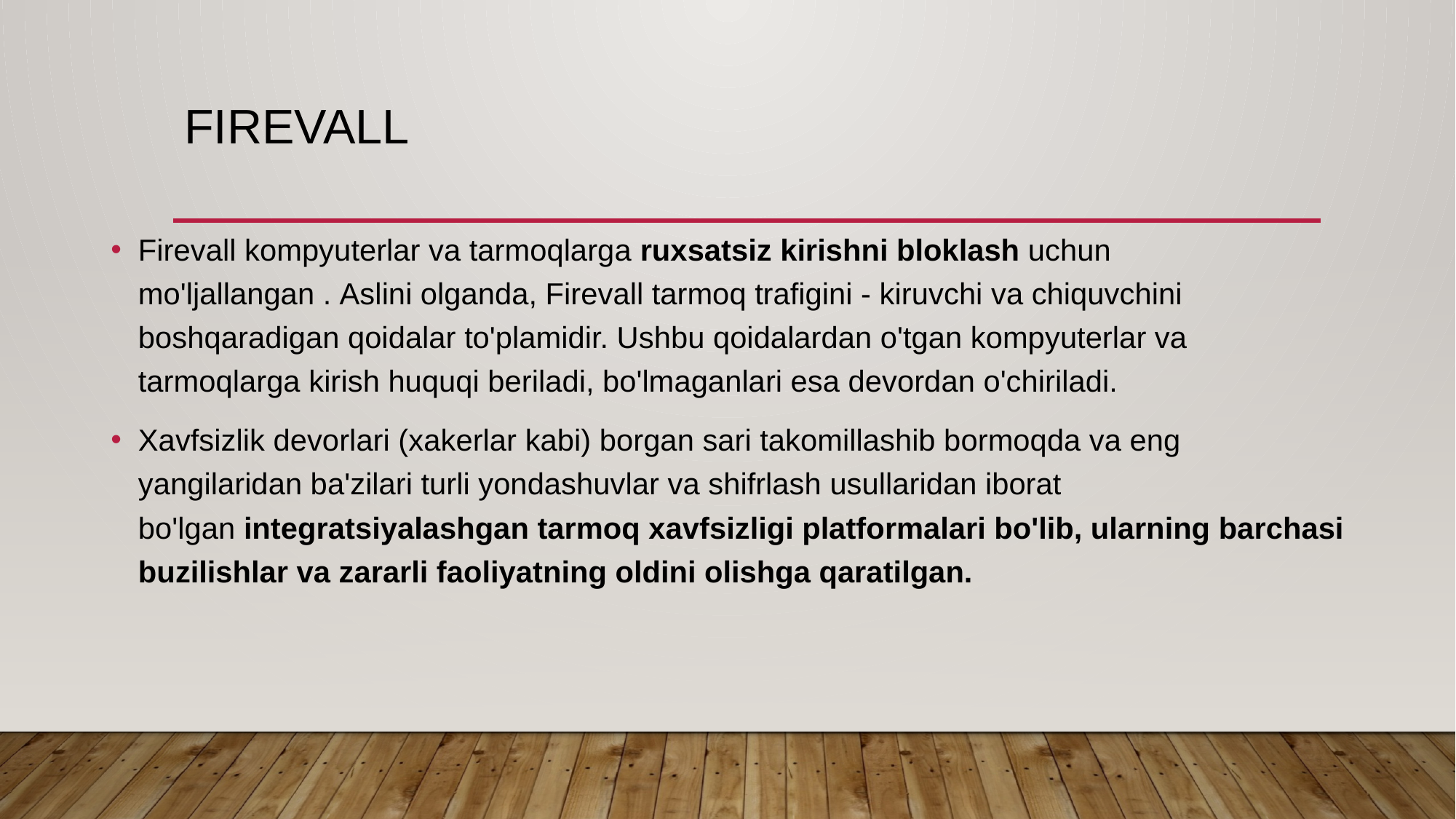

# Firevall
Firevall kompyuterlar va tarmoqlarga ruxsatsiz kirishni bloklash uchun mo'ljallangan . Aslini olganda, Firevall tarmoq trafigini - kiruvchi va chiquvchini boshqaradigan qoidalar to'plamidir. Ushbu qoidalardan o'tgan kompyuterlar va tarmoqlarga kirish huquqi beriladi, bo'lmaganlari esa devordan o'chiriladi.
Xavfsizlik devorlari (xakerlar kabi) borgan sari takomillashib bormoqda va eng yangilaridan ba'zilari turli yondashuvlar va shifrlash usullaridan iborat bo'lgan integratsiyalashgan tarmoq xavfsizligi platformalari bo'lib, ularning barchasi buzilishlar va zararli faoliyatning oldini olishga qaratilgan.